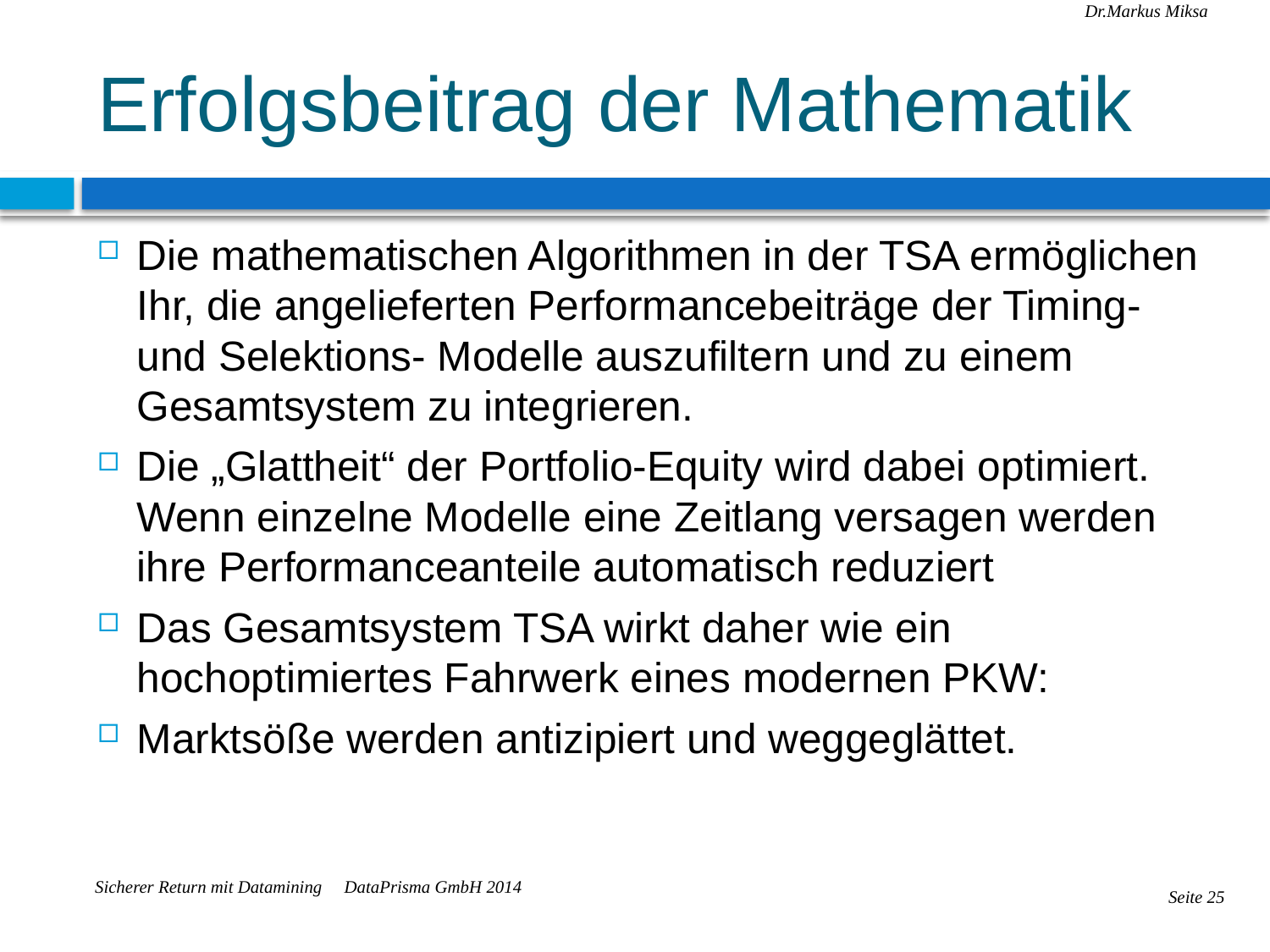

# Erfolgsbeitrag der Mathematik
Die mathematischen Algorithmen in der TSA ermöglichen Ihr, die angelieferten Performancebeiträge der Timing- und Selektions- Modelle auszufiltern und zu einem Gesamtsystem zu integrieren.
Die „Glattheit“ der Portfolio-Equity wird dabei optimiert.   Wenn einzelne Modelle eine Zeitlang versagen werden ihre Performanceanteile automatisch reduziert
Das Gesamtsystem TSA wirkt daher wie ein hochoptimiertes Fahrwerk eines modernen PKW:
Marktsöße werden antizipiert und weggeglättet.